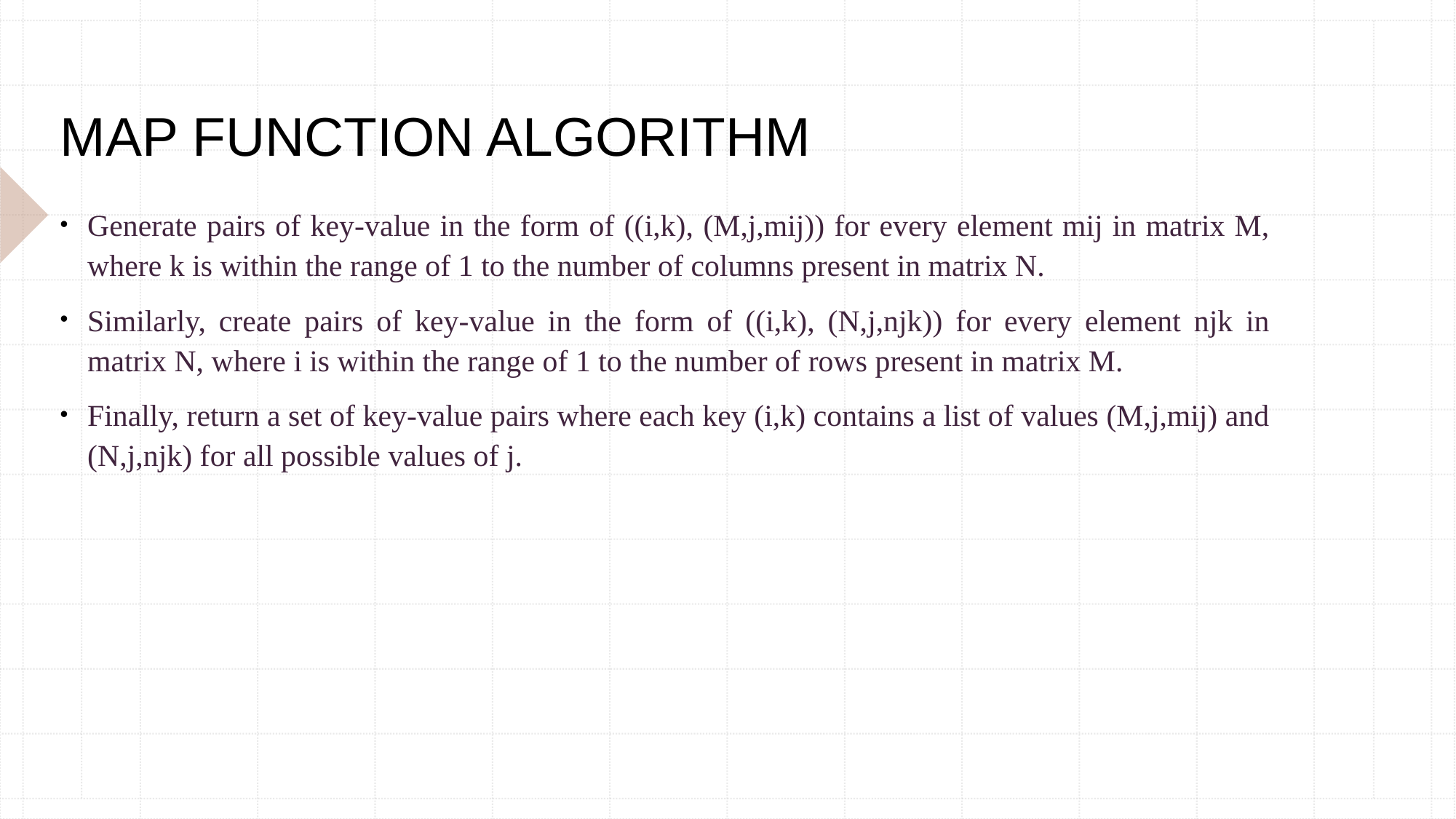

# MAP FUNCTION ALGORITHM
Generate pairs of key-value in the form of ((i,k), (M,j,mij)) for every element mij in matrix M, where k is within the range of 1 to the number of columns present in matrix N.
Similarly, create pairs of key-value in the form of ((i,k), (N,j,njk)) for every element njk in matrix N, where i is within the range of 1 to the number of rows present in matrix M.
Finally, return a set of key-value pairs where each key (i,k) contains a list of values (M,j,mij) and (N,j,njk) for all possible values of j.